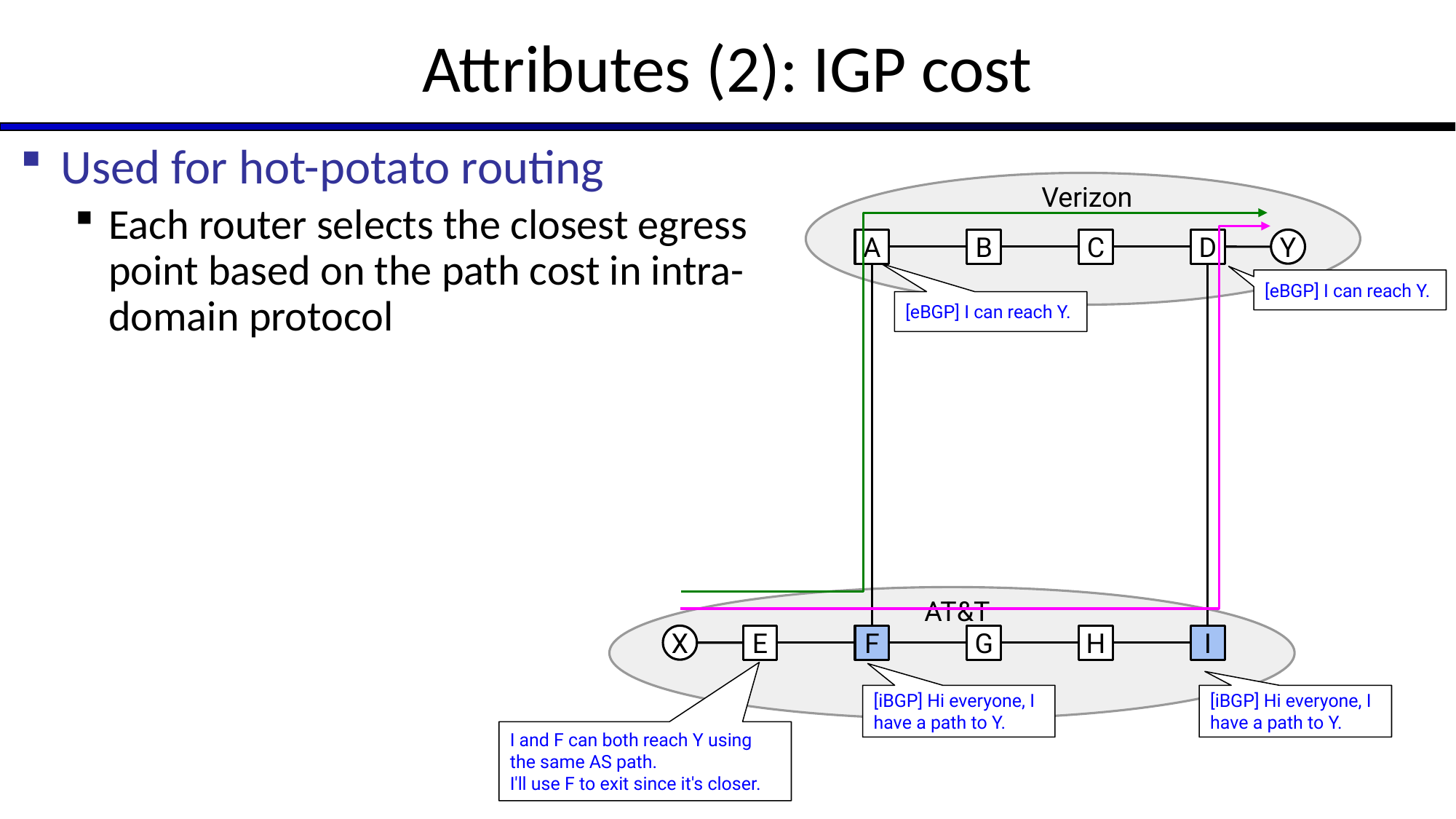

# Attributes (2): IGP cost
Used for hot-potato routing
Each router selects the closest egress point based on the path cost in intra-domain protocol

Verizon

A
B
C
D
Y
[eBGP] I can reach Y.
[eBGP] I can reach Y.

AT&T
X
E
F
G
H
I
[iBGP] Hi everyone, I have a path to Y.
[iBGP] Hi everyone, I have a path to Y.
I and F can both reach Y using the same AS path.
I'll use F to exit since it's closer.